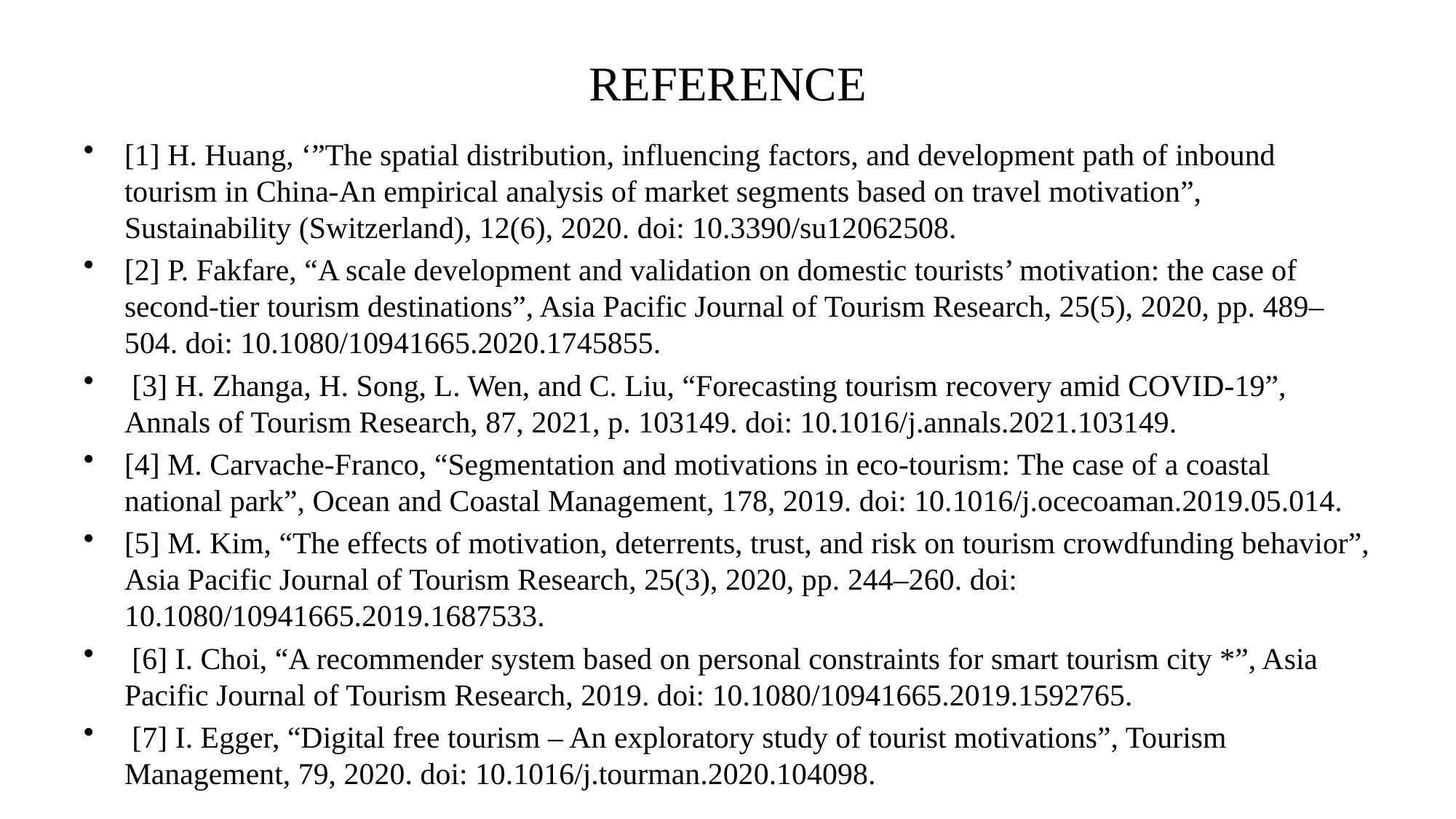

# REFERENCE
[1] H. Huang, ‘”The spatial distribution, influencing factors, and development path of inbound tourism in China-An empirical analysis of market segments based on travel motivation”, Sustainability (Switzerland), 12(6), 2020. doi: 10.3390/su12062508.
[2] P. Fakfare, “A scale development and validation on domestic tourists’ motivation: the case of second-tier tourism destinations”, Asia Pacific Journal of Tourism Research, 25(5), 2020, pp. 489–504. doi: 10.1080/10941665.2020.1745855.
 [3] H. Zhanga, H. Song, L. Wen, and C. Liu, “Forecasting tourism recovery amid COVID-19”, Annals of Tourism Research, 87, 2021, p. 103149. doi: 10.1016/j.annals.2021.103149.
[4] M. Carvache-Franco, “Segmentation and motivations in eco-tourism: The case of a coastal national park”, Ocean and Coastal Management, 178, 2019. doi: 10.1016/j.ocecoaman.2019.05.014.
[5] M. Kim, “The effects of motivation, deterrents, trust, and risk on tourism crowdfunding behavior”, Asia Pacific Journal of Tourism Research, 25(3), 2020, pp. 244–260. doi: 10.1080/10941665.2019.1687533.
 [6] I. Choi, “A recommender system based on personal constraints for smart tourism city *”, Asia Pacific Journal of Tourism Research, 2019. doi: 10.1080/10941665.2019.1592765.
 [7] I. Egger, “Digital free tourism – An exploratory study of tourist motivations”, Tourism Management, 79, 2020. doi: 10.1016/j.tourman.2020.104098.